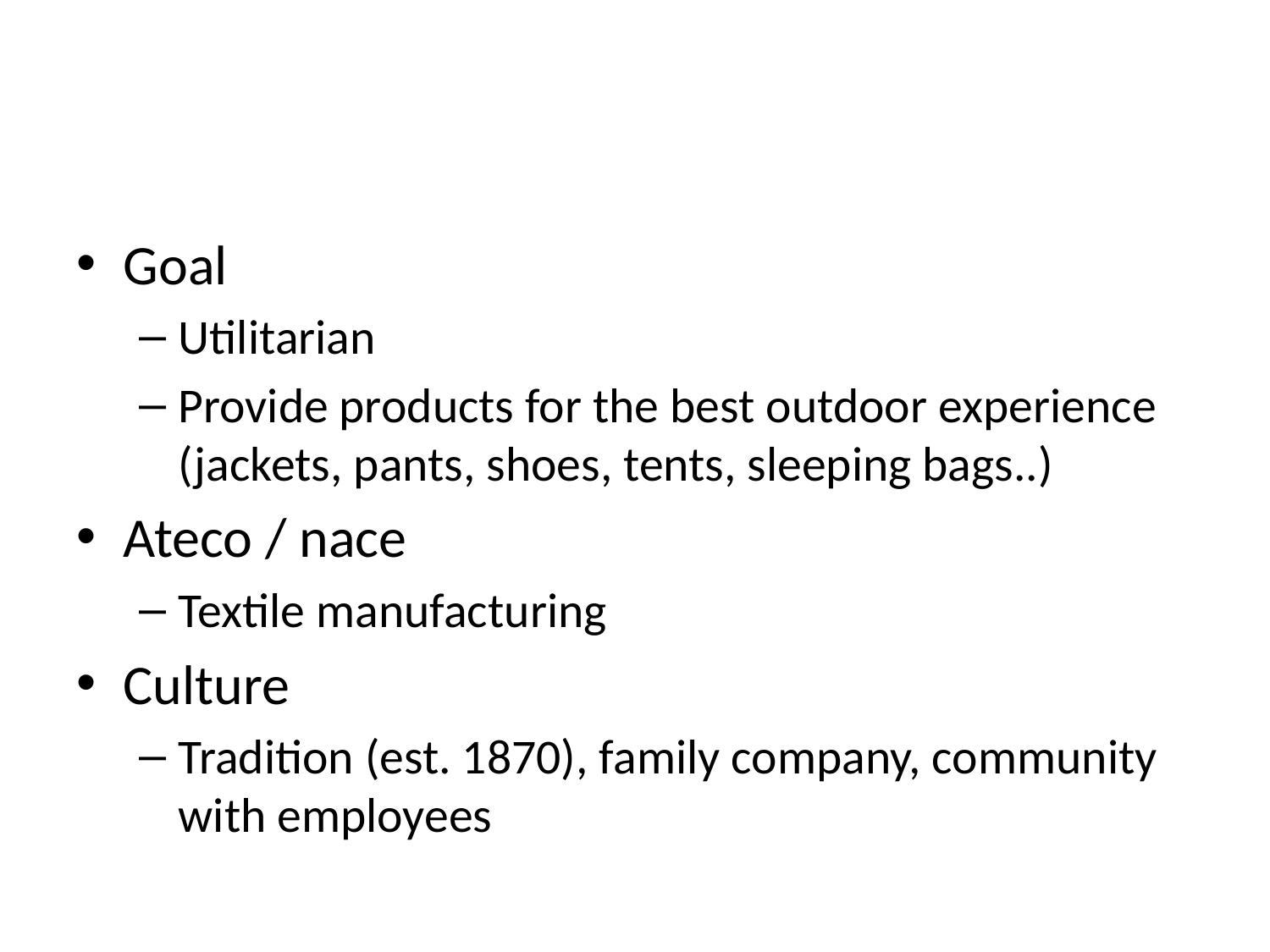

#
Goal
Utilitarian
Provide products for the best outdoor experience (jackets, pants, shoes, tents, sleeping bags..)
Ateco / nace
Textile manufacturing
Culture
Tradition (est. 1870), family company, community with employees